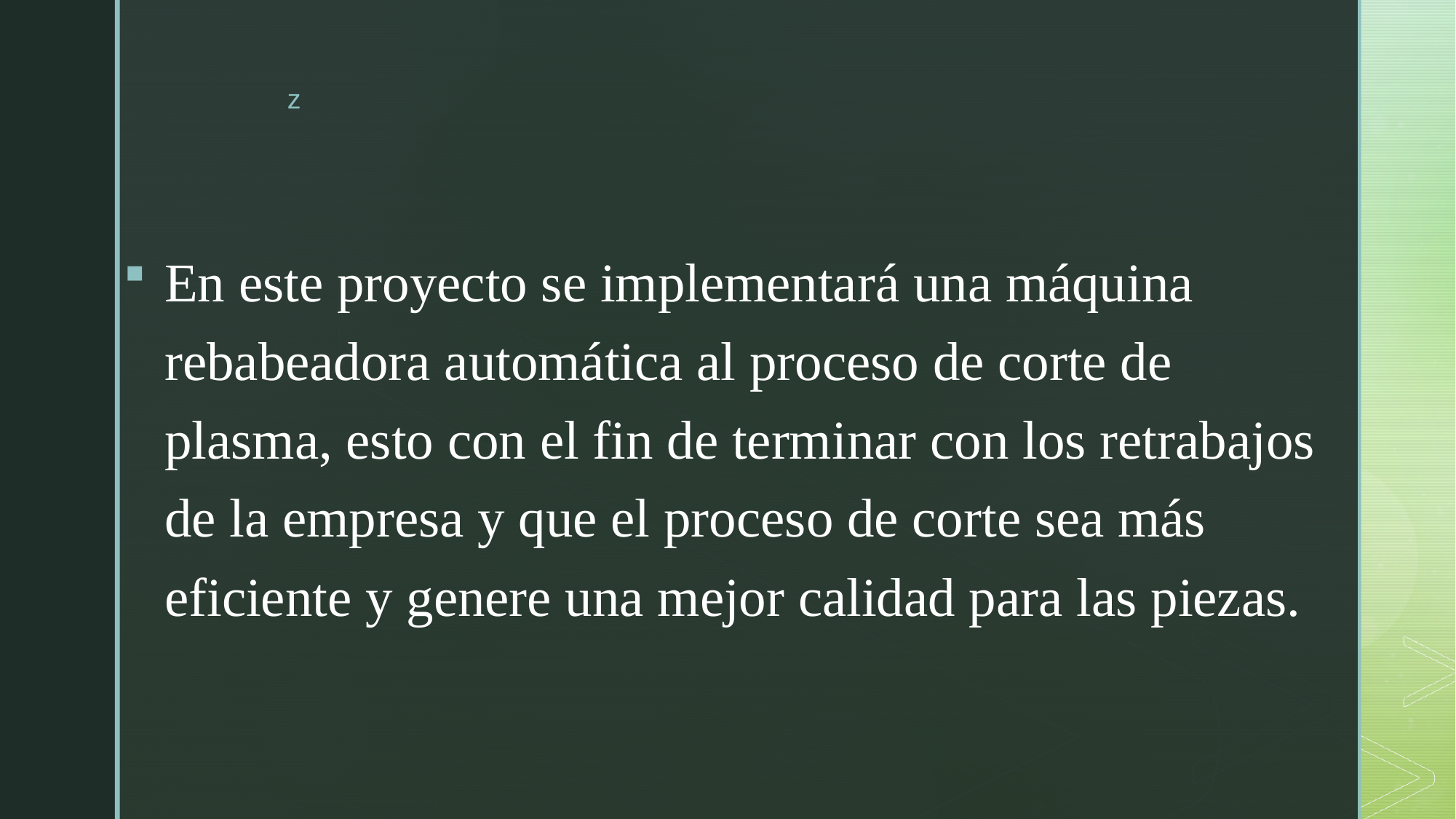

En este proyecto se implementará una máquina rebabeadora automática al proceso de corte de plasma, esto con el fin de terminar con los retrabajos de la empresa y que el proceso de corte sea más eficiente y genere una mejor calidad para las piezas.